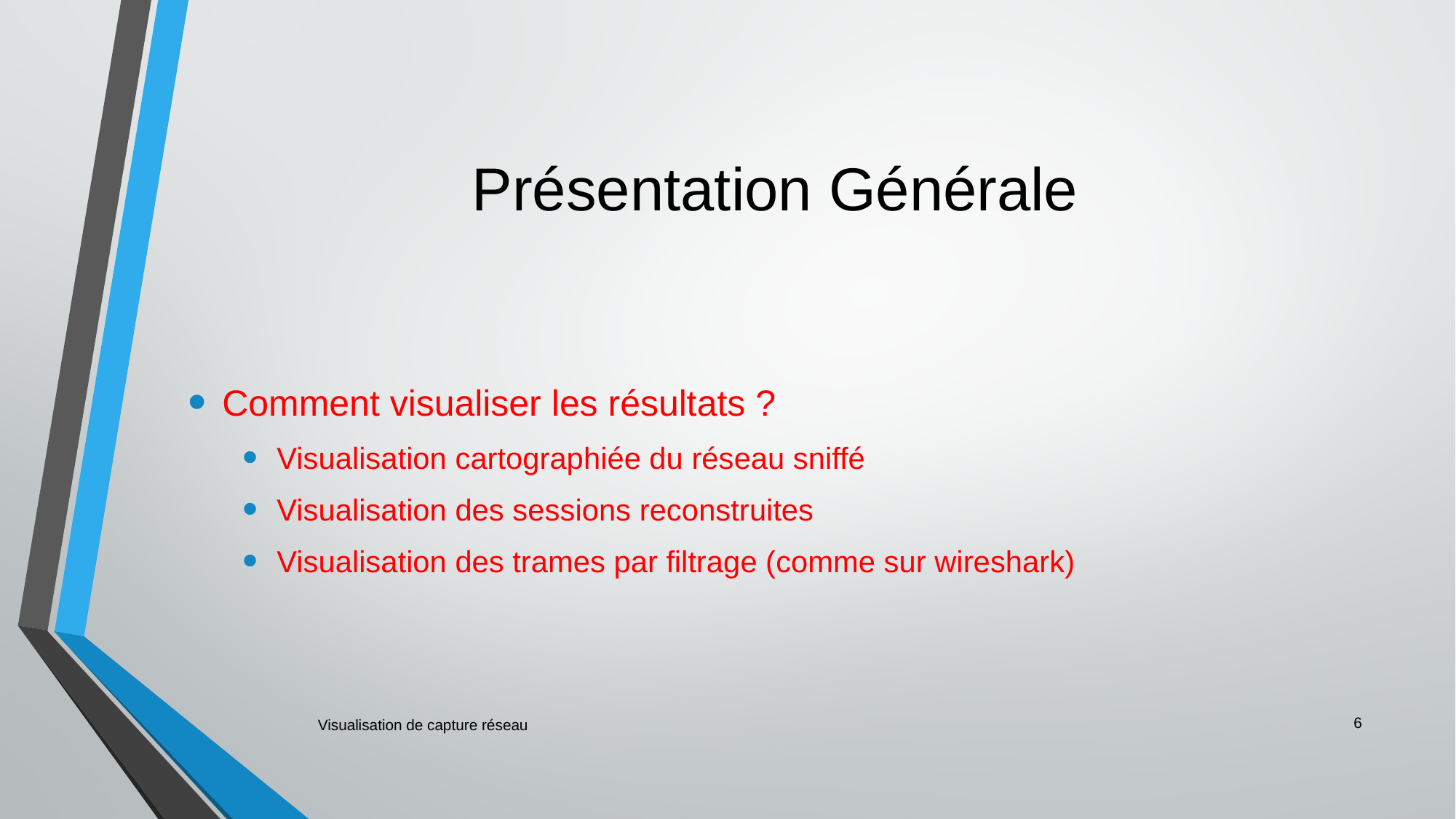

# Présentation Générale
Comment visualiser les résultats ?
Visualisation cartographiée du réseau sniffé
Visualisation des sessions reconstruites
Visualisation des trames par filtrage (comme sur wireshark)

6
Visualisation de capture réseau